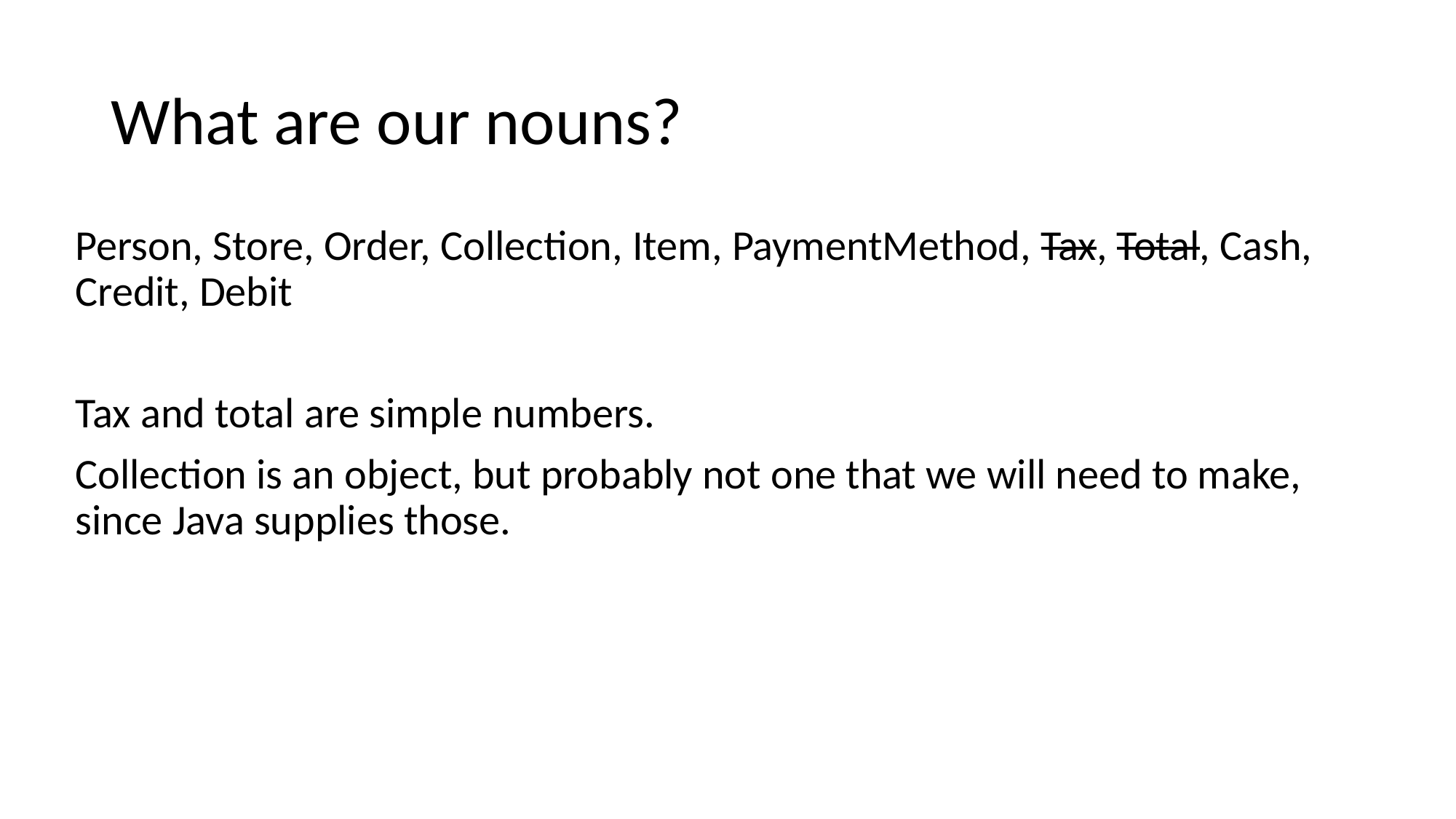

# What are our nouns?
Person, Store, Order, Collection, Item, PaymentMethod, Tax, Total, Cash, Credit, Debit

Tax and total are simple numbers.
Collection is an object, but probably not one that we will need to make, since Java supplies those.